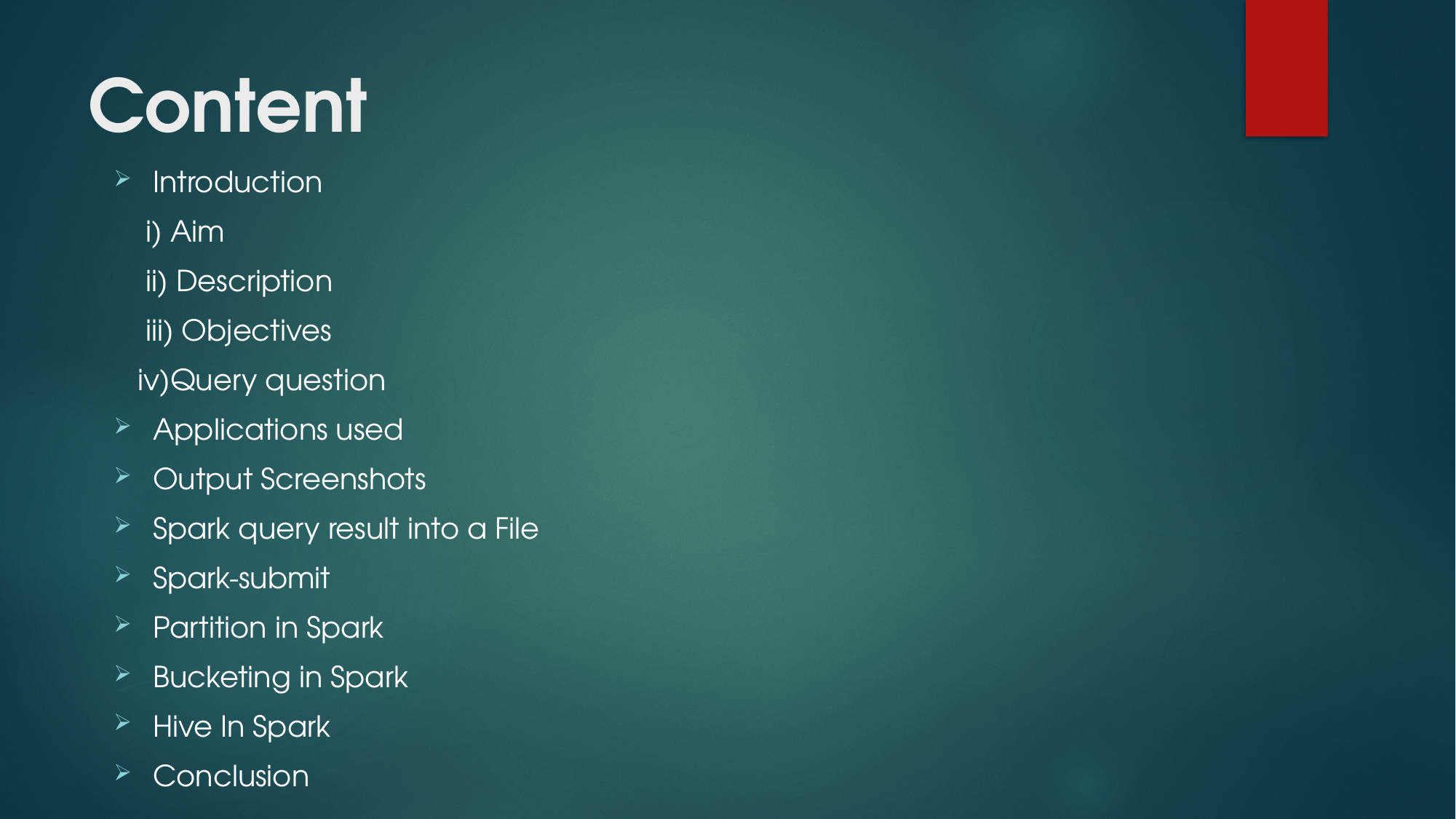

# Content
Introduction
    i) Aim
    ii) Description
    iii) Objectives
   iv)Query question
Applications used
Output Screenshots
Spark query result into a File
Spark-submit
Partition in Spark
Bucketing in Spark
Hive In Spark
Conclusion